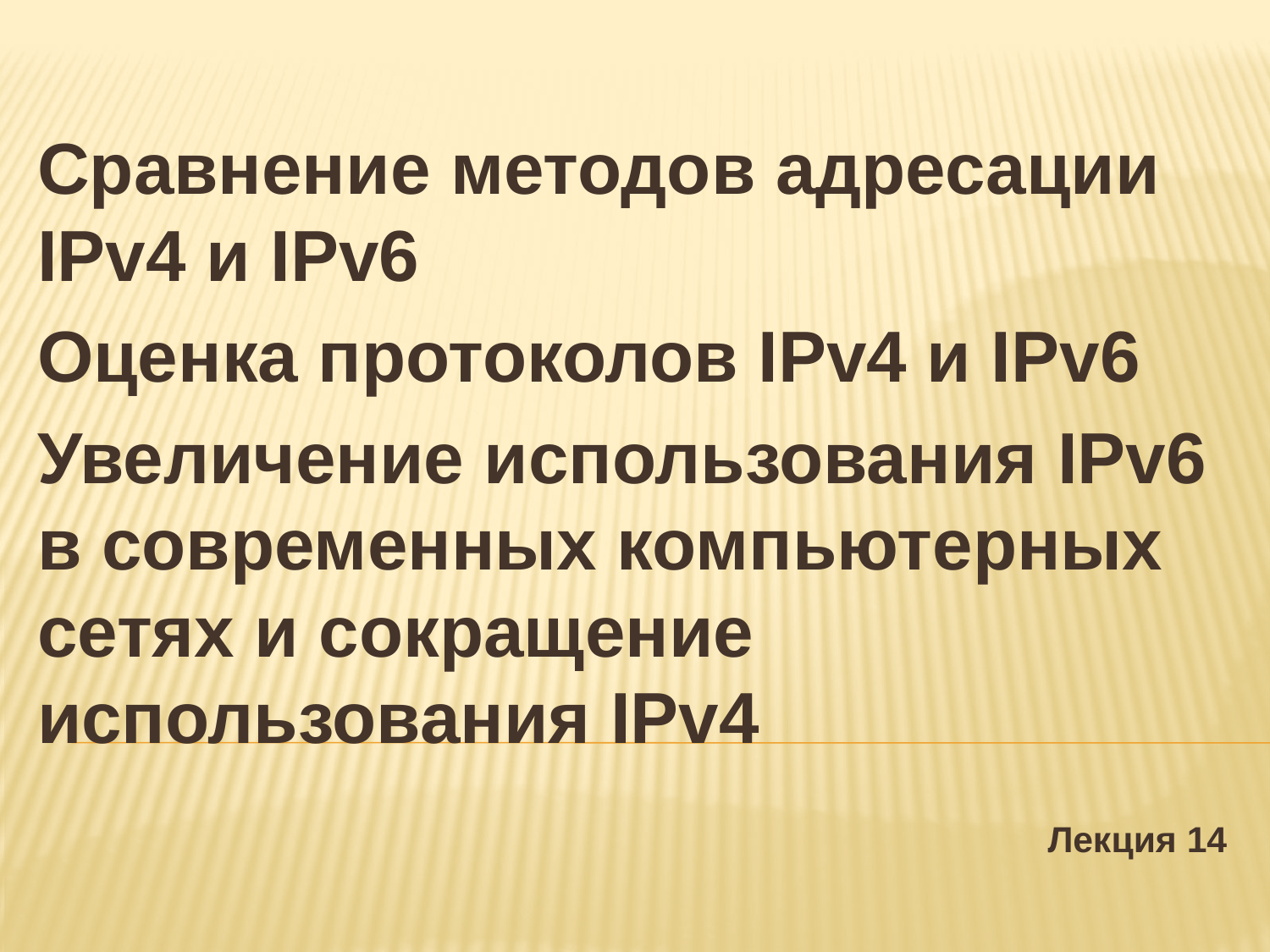

Сравнение методов адресации IPv4 и IPv6
Оценка протоколов IPv4 и IPv6
Увеличение использования IPv6 в современных компьютерных сетях и сокращение использования IPv4

Лекция 14